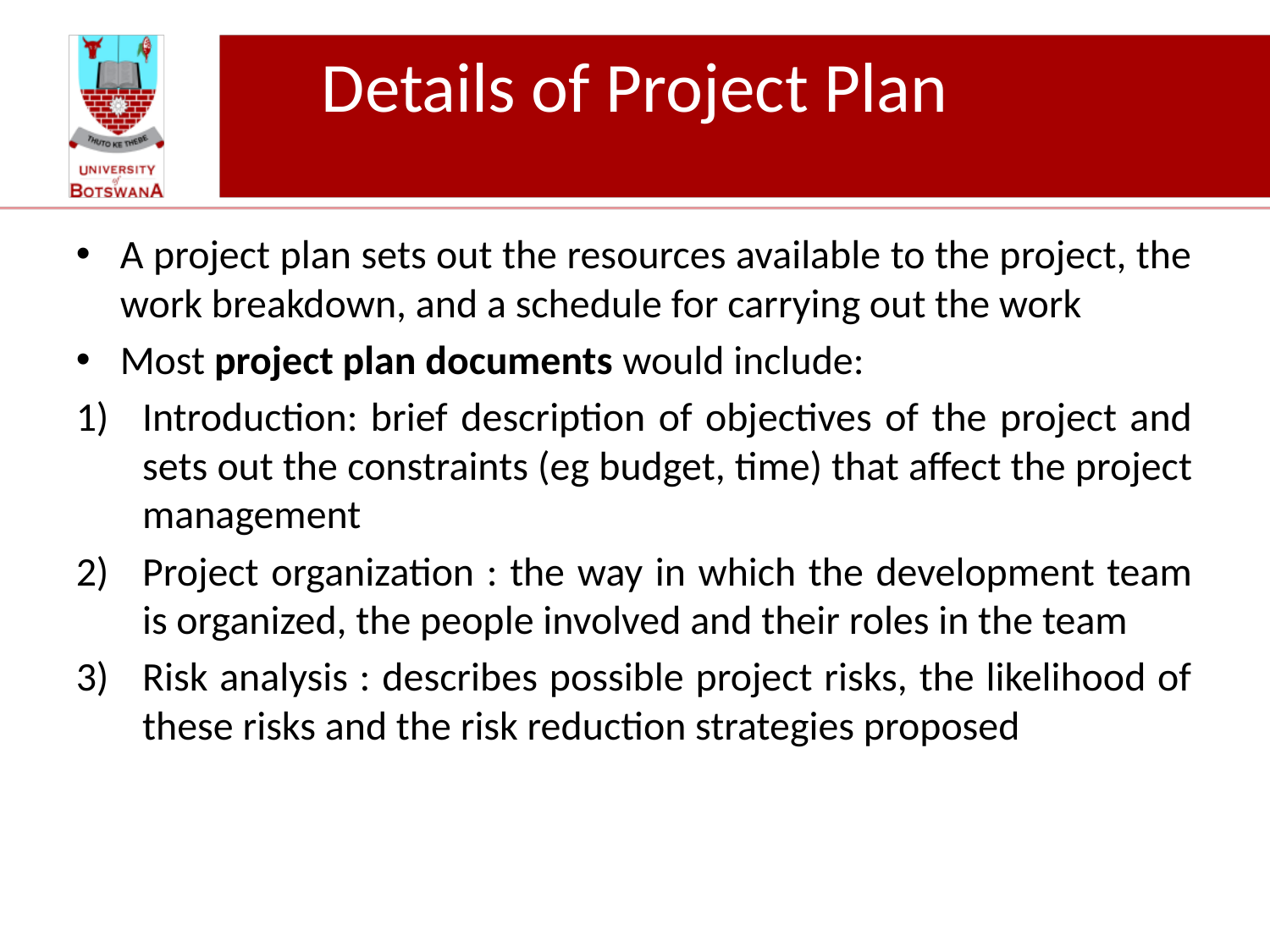

# Details of Project Plan
A project plan sets out the resources available to the project, the work breakdown, and a schedule for carrying out the work
Most project plan documents would include:
Introduction: brief description of objectives of the project and sets out the constraints (eg budget, time) that affect the project management
Project organization : the way in which the development team is organized, the people involved and their roles in the team
Risk analysis : describes possible project risks, the likelihood of these risks and the risk reduction strategies proposed